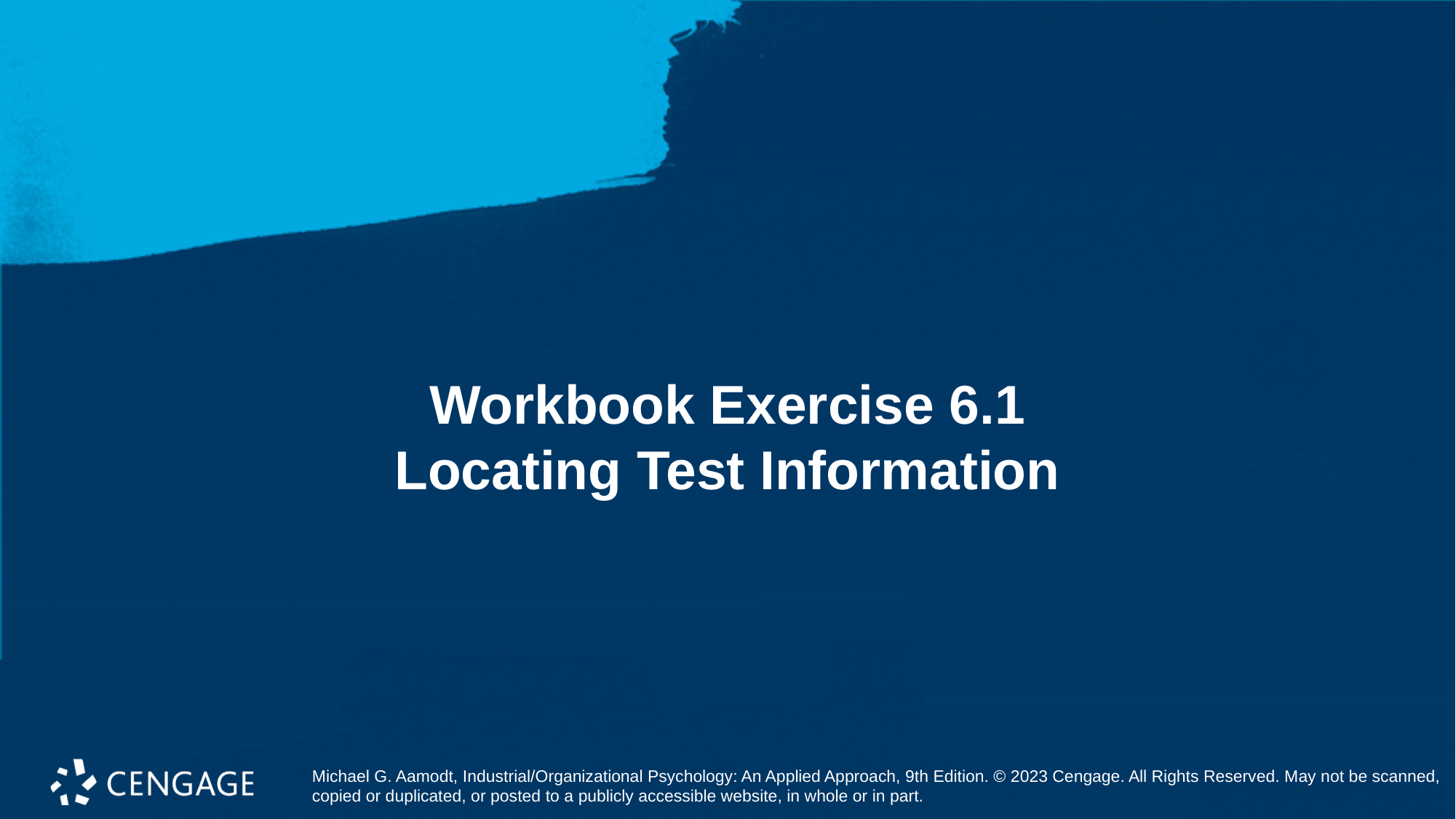

# Workbook Exercise 6.1 Locating Test Information